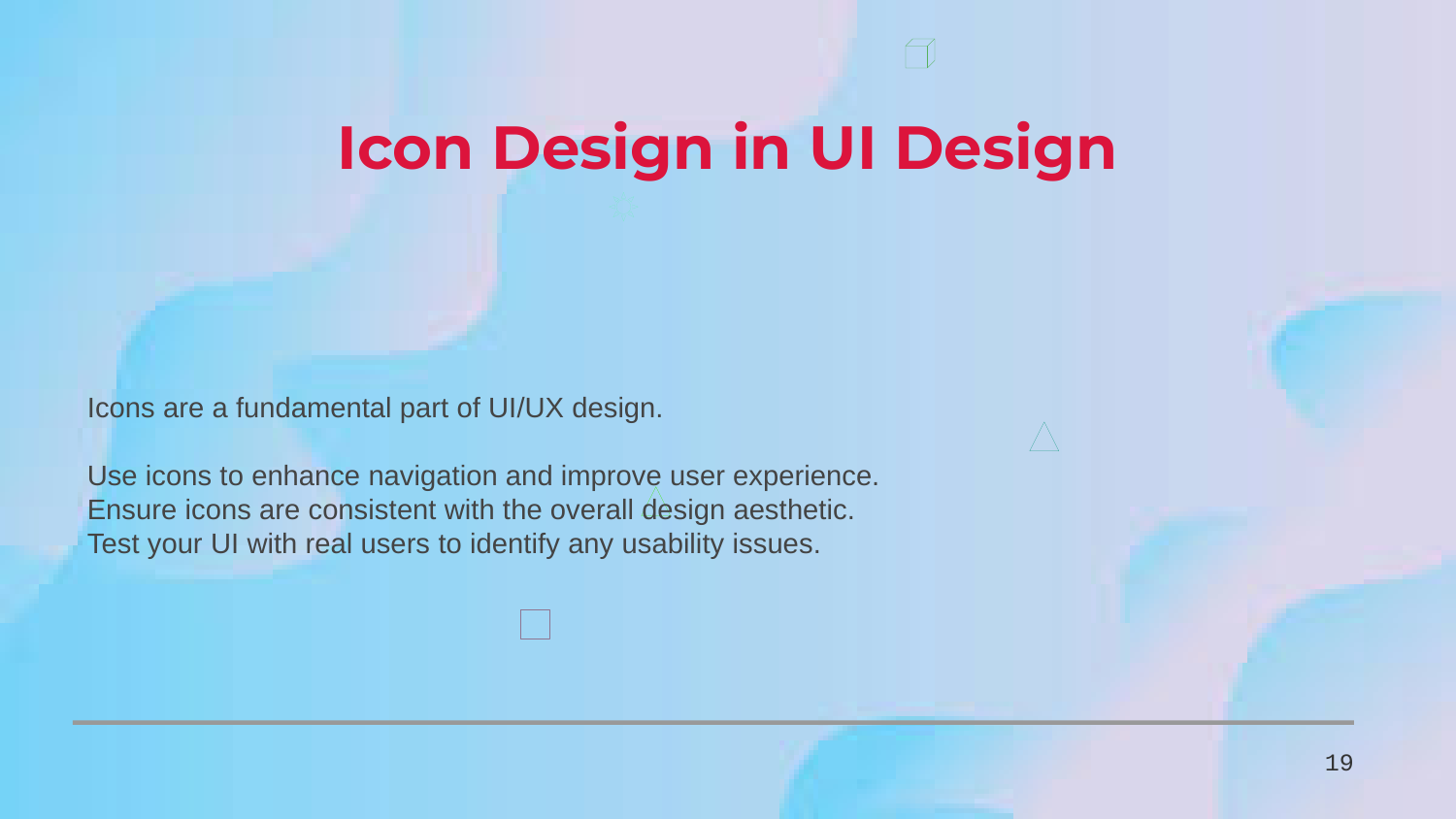

Icon Design in UI Design

Icons are a fundamental part of UI/UX design.

Use icons to enhance navigation and improve user experience.
Ensure icons are consistent with the overall design aesthetic.
Test your UI with real users to identify any usability issues.

19